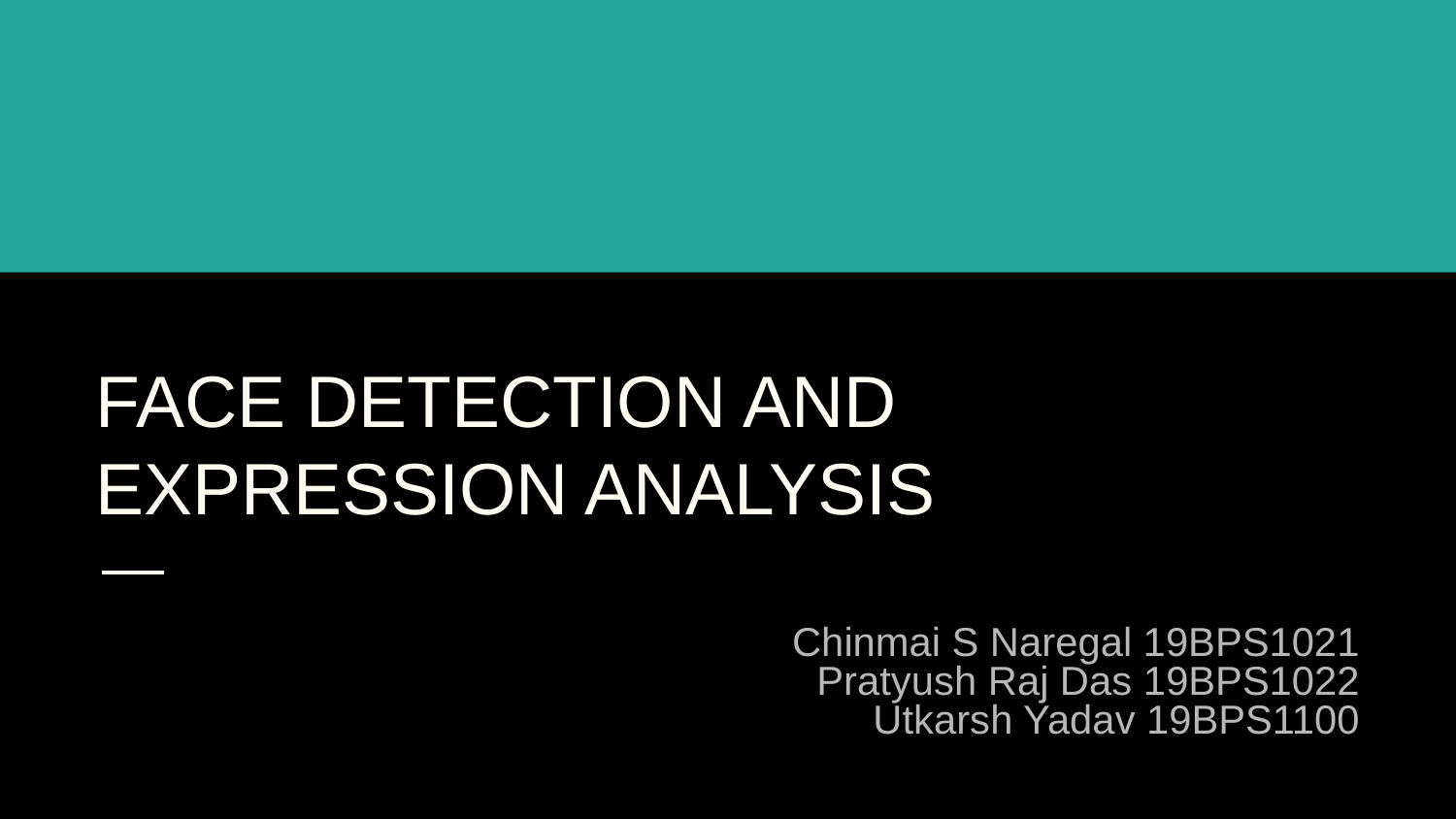

# FACE DETECTION AND EXPRESSION ANALYSIS
Chinmai S Naregal 19BPS1021
Pratyush Raj Das 19BPS1022
Utkarsh Yadav 19BPS1100